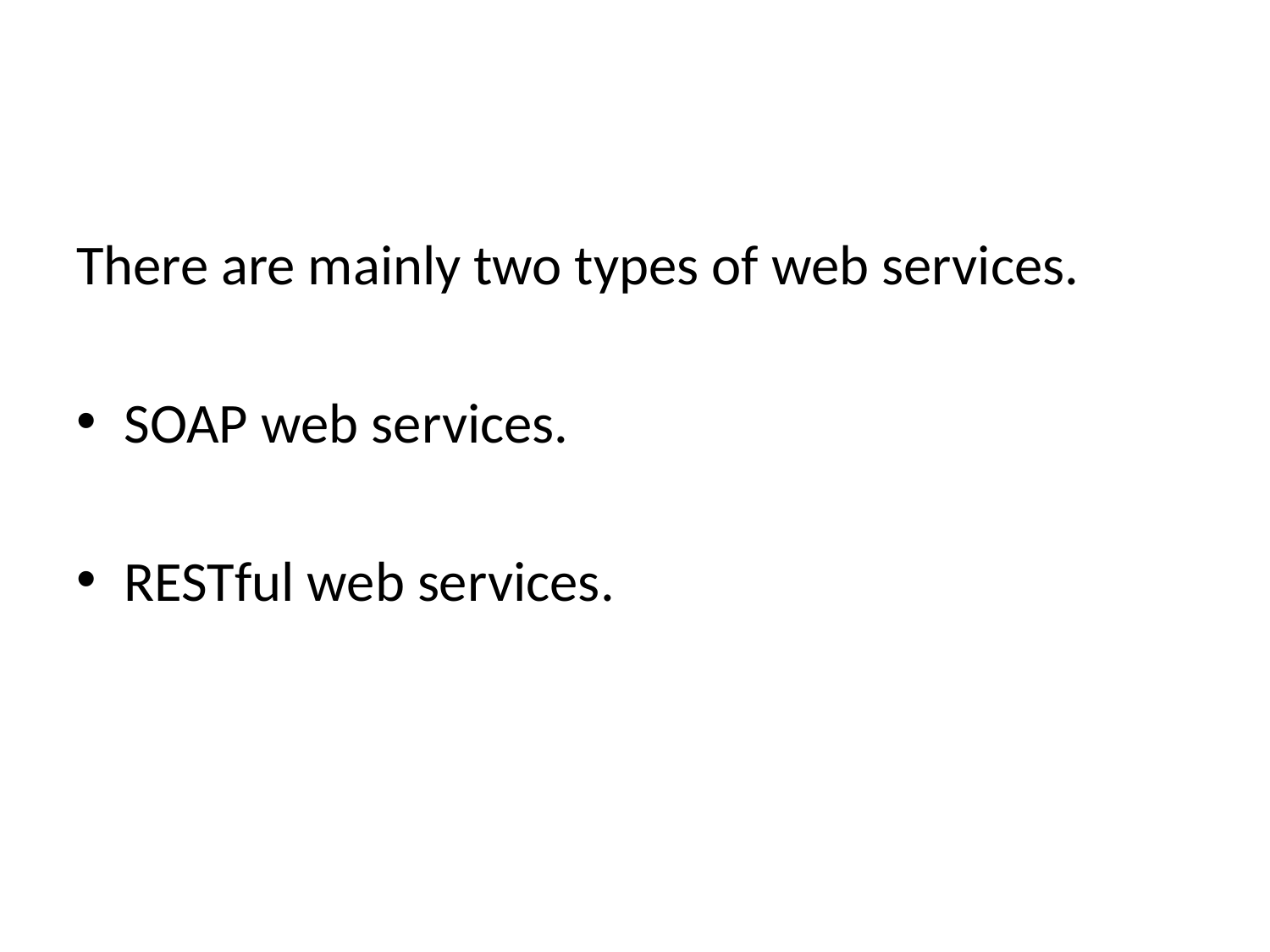

#
There are mainly two types of web services.

SOAP web services.

RESTful web services.